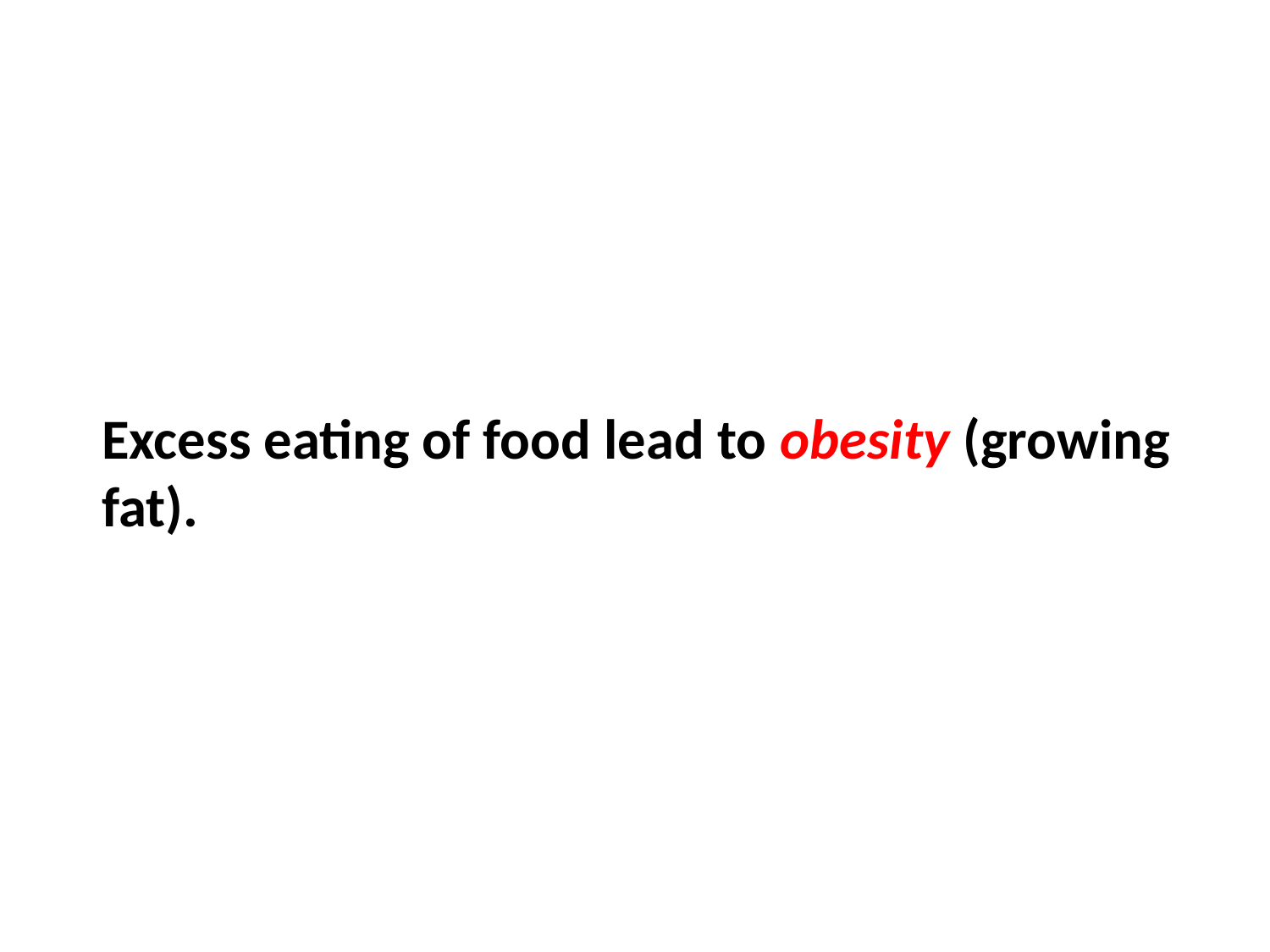

Excess eating of food lead to obesity (growing fat).